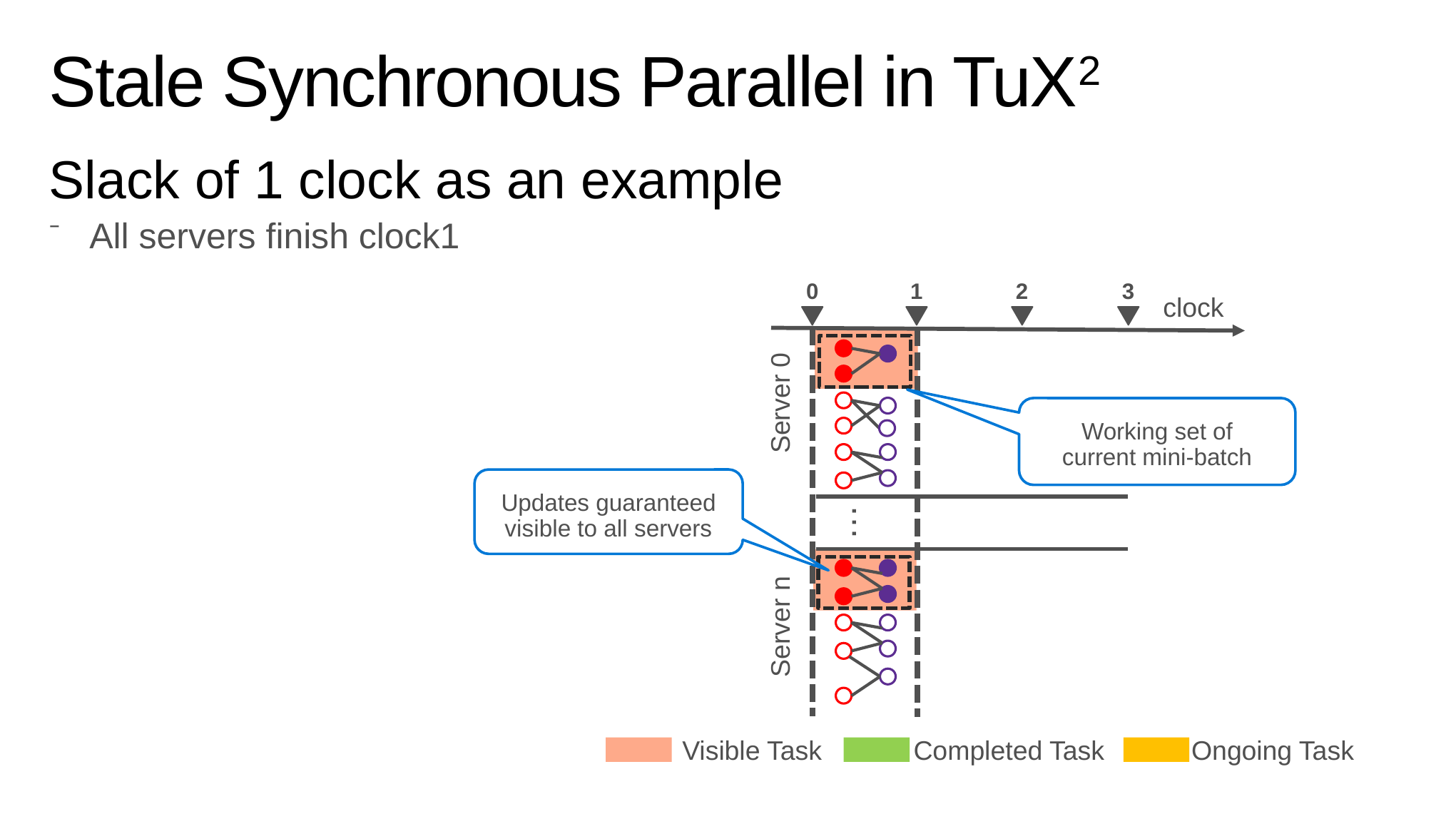

# Stale Synchronous Parallel in TuX2
Slack of 1 clock as an example
All servers finish clock1
0

1

2

3

clock

Server 0

Working set of current mini-batch

Updates guaranteed visible to all servers

…

Server n

Visible Task
Completed Task
Ongoing Task